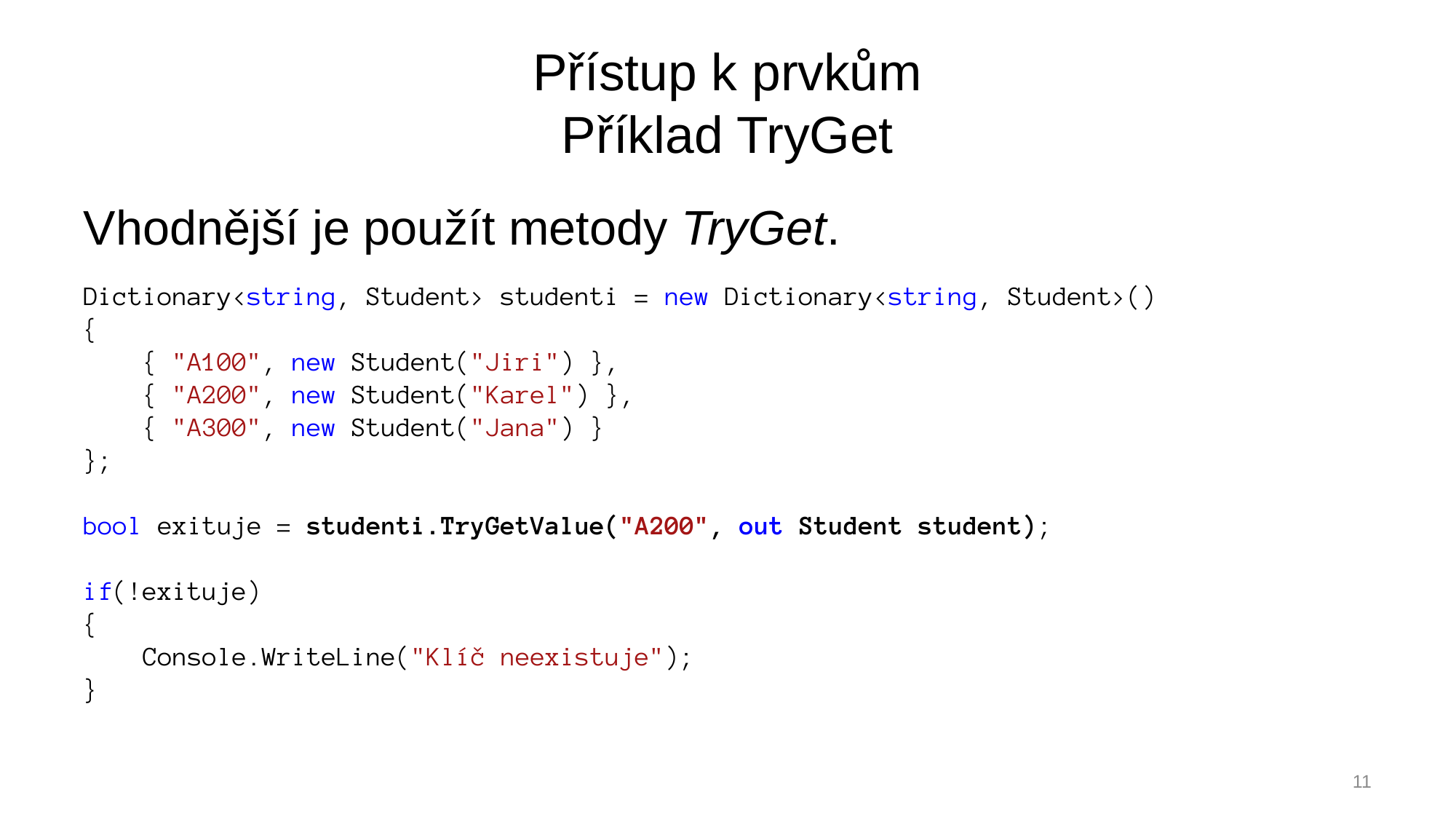

# Přístup k prvkům Příklad TryGet
Vhodnější je použít metody TryGet.
Dictionary<string, Student> studenti = new Dictionary<string, Student>()
{
    { "A100", new Student("Jiri") },
    { "A200", new Student("Karel") },
    { "A300", new Student("Jana") }
};

bool exituje = studenti.TryGetValue("A200", out Student student);

if(!exituje)
{
    Console.WriteLine("Klíč neexistuje");
}
11